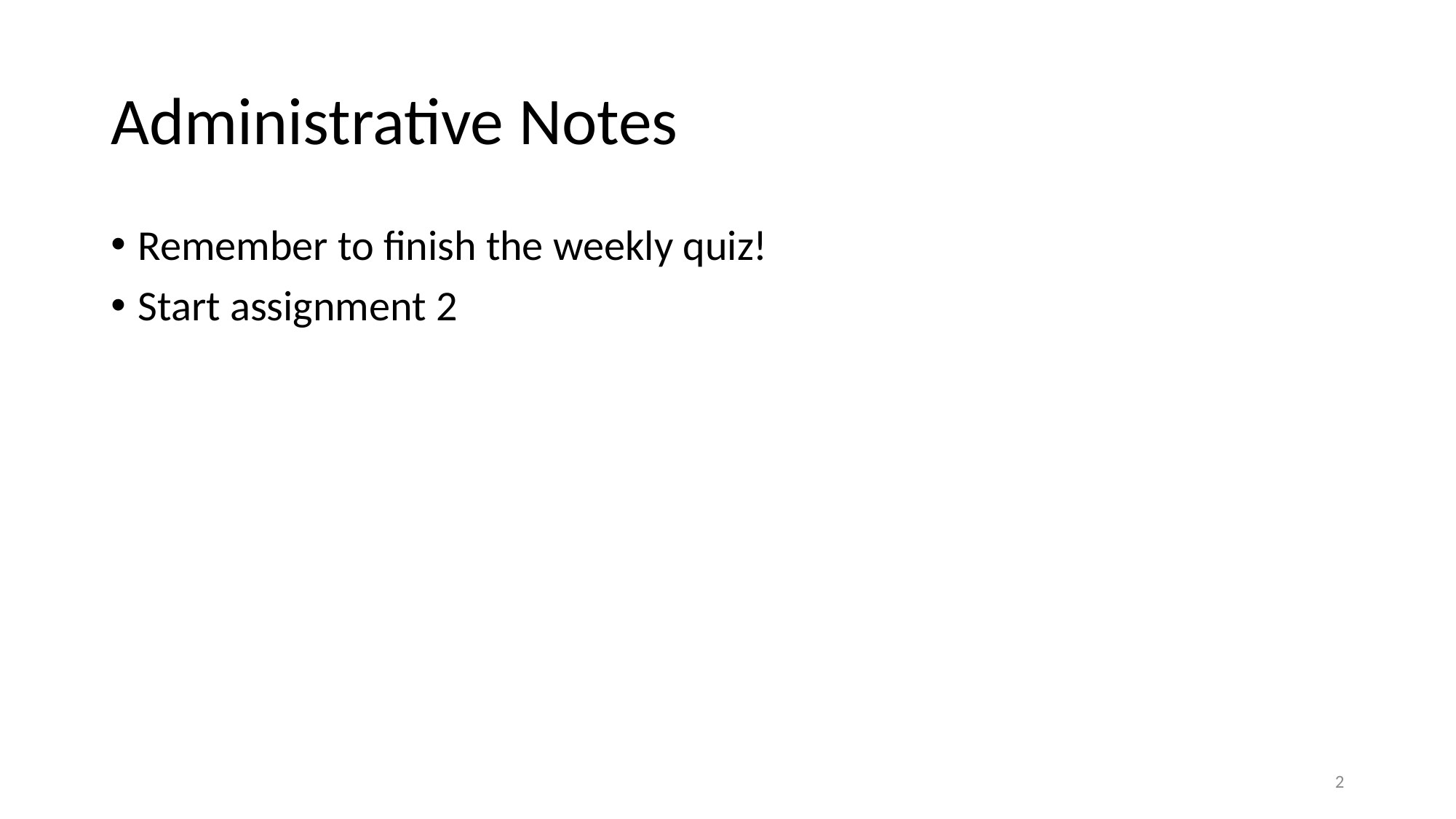

# Administrative Notes
Remember to finish the weekly quiz!
Start assignment 2
2